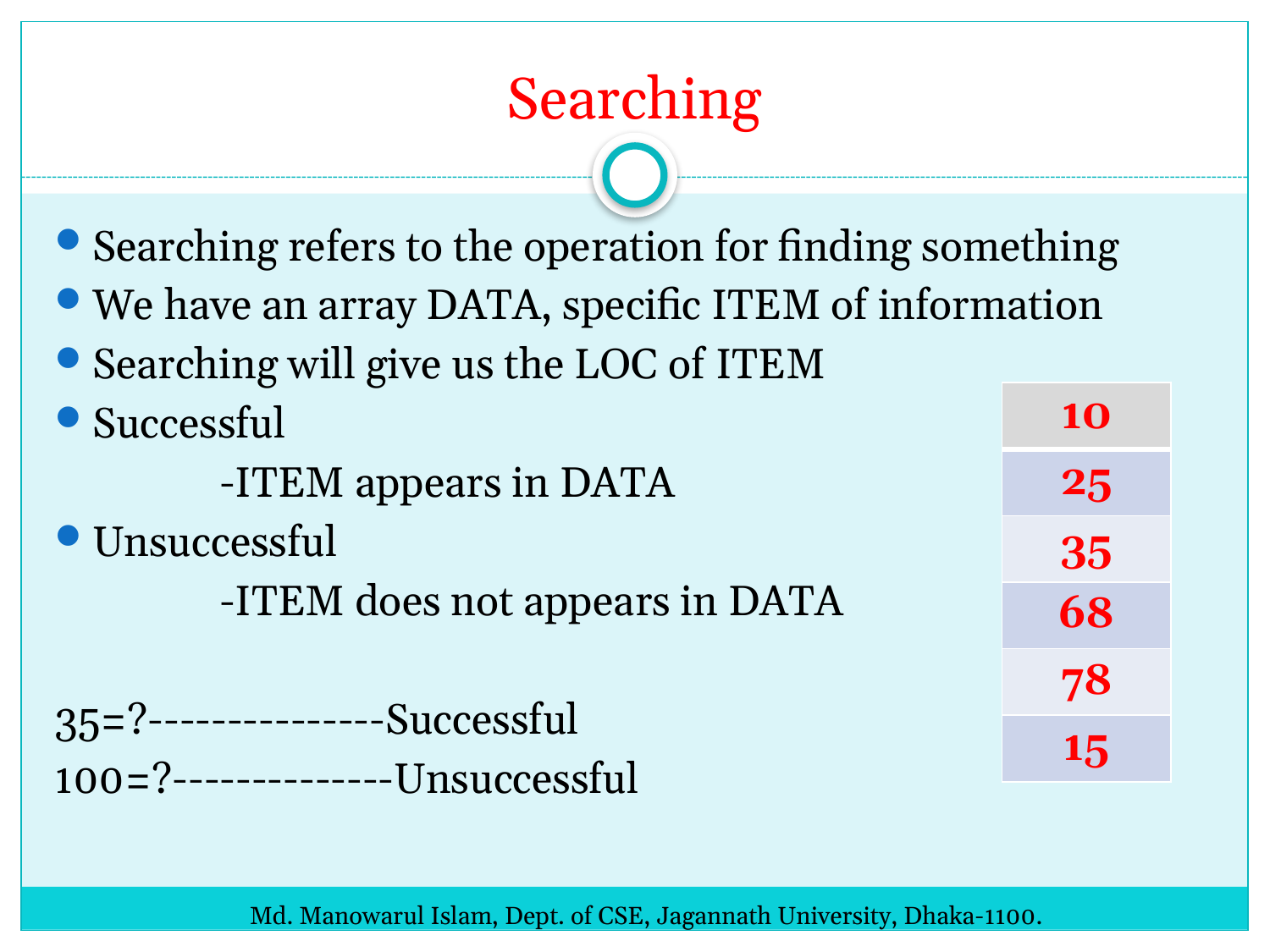

# Searching
Searching refers to the operation for finding something
We have an array DATA, specific ITEM of information
Searching will give us the LOC of ITEM
Successful
		-ITEM appears in DATA
Unsuccessful
		-ITEM does not appears in DATA

35=?---------------Successful
100=?--------------Unsuccessful

| 10 |
| --- |
| 25 |
| 35 |
| 68 |
| 78 |
| 15 |